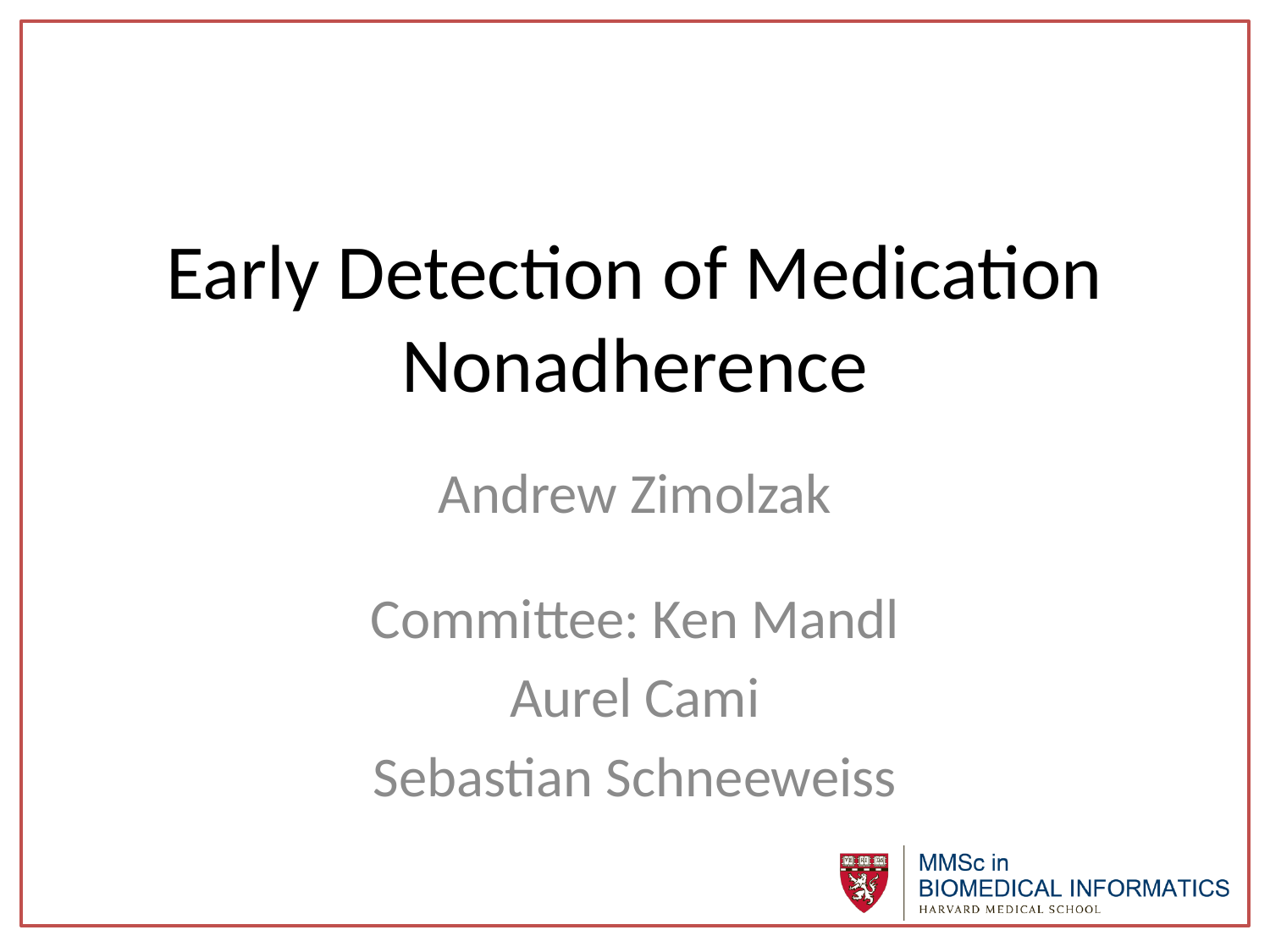

# Early Detection of Medication Nonadherence
Andrew Zimolzak
Committee: Ken Mandl
Aurel Cami
Sebastian Schneeweiss